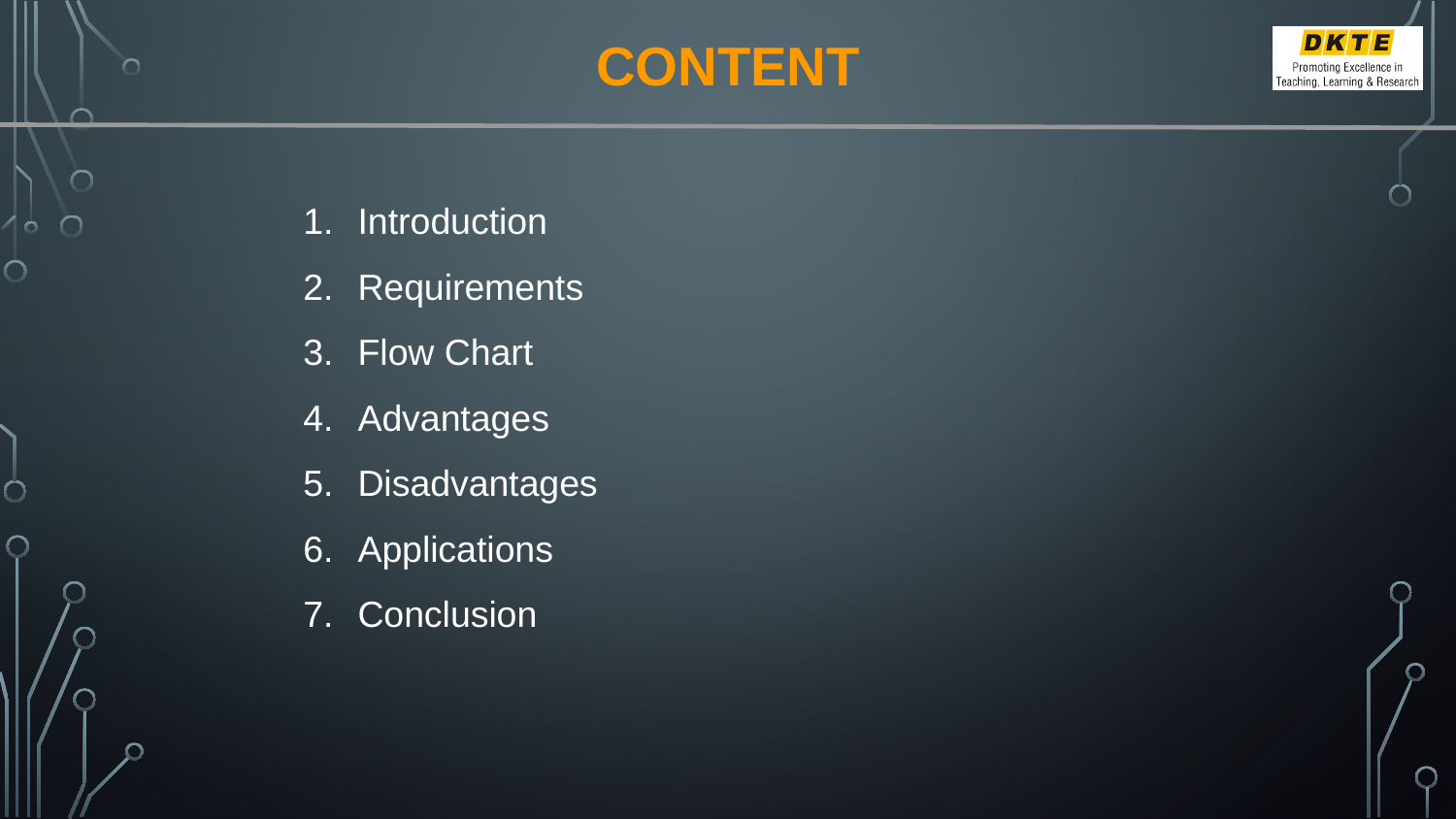

# CONTENT
Introduction
Requirements
Flow Chart
Advantages
Disadvantages
Applications
Conclusion

2